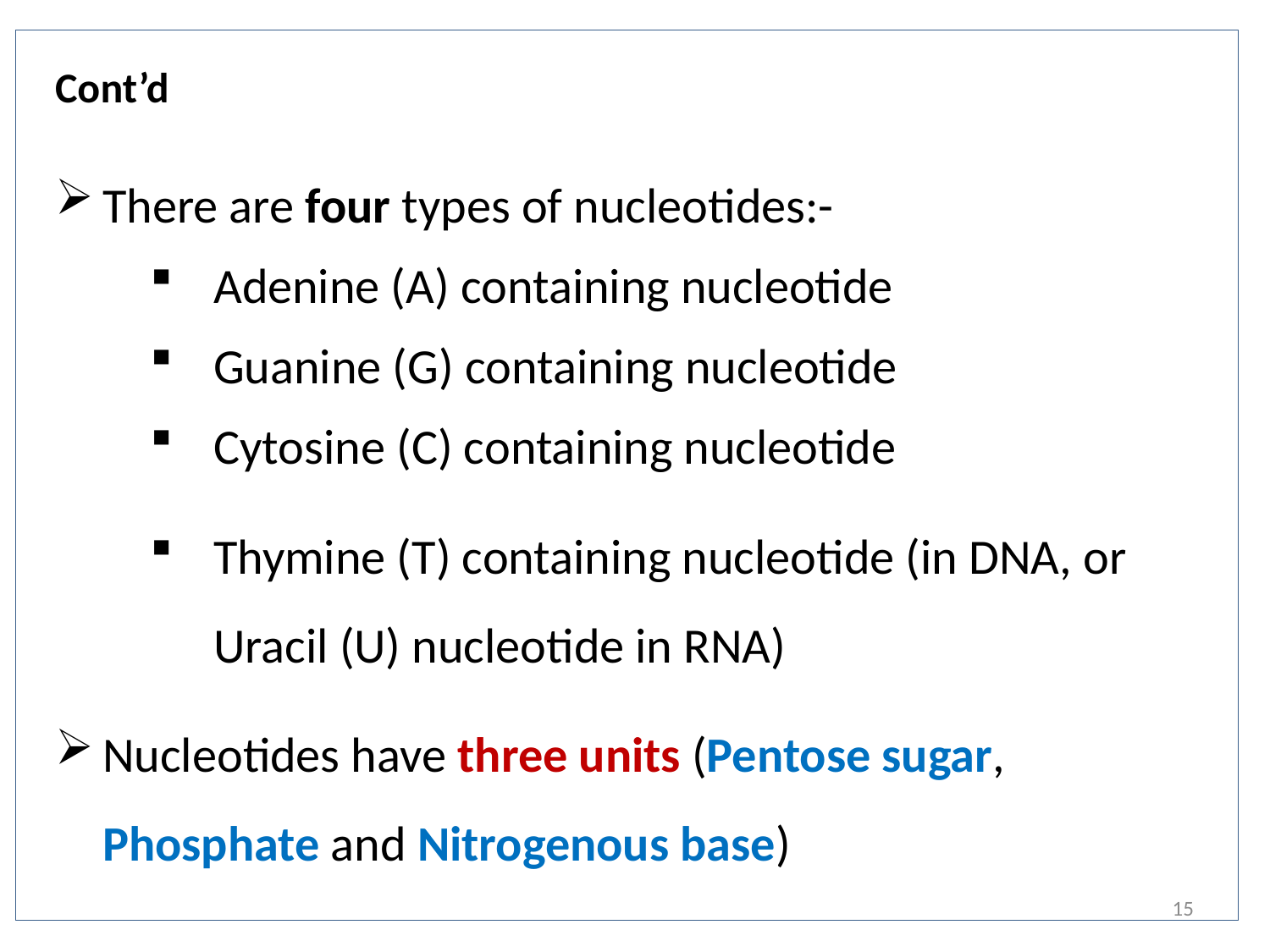

# Cont’d
There are four types of nucleotides:-
Adenine (A) containing nucleotide
Guanine (G) containing nucleotide
Cytosine (C) containing nucleotide
Thymine (T) containing nucleotide (in DNA, or Uracil (U) nucleotide in RNA)
Nucleotides have three units (Pentose sugar, Phosphate and Nitrogenous base)

15